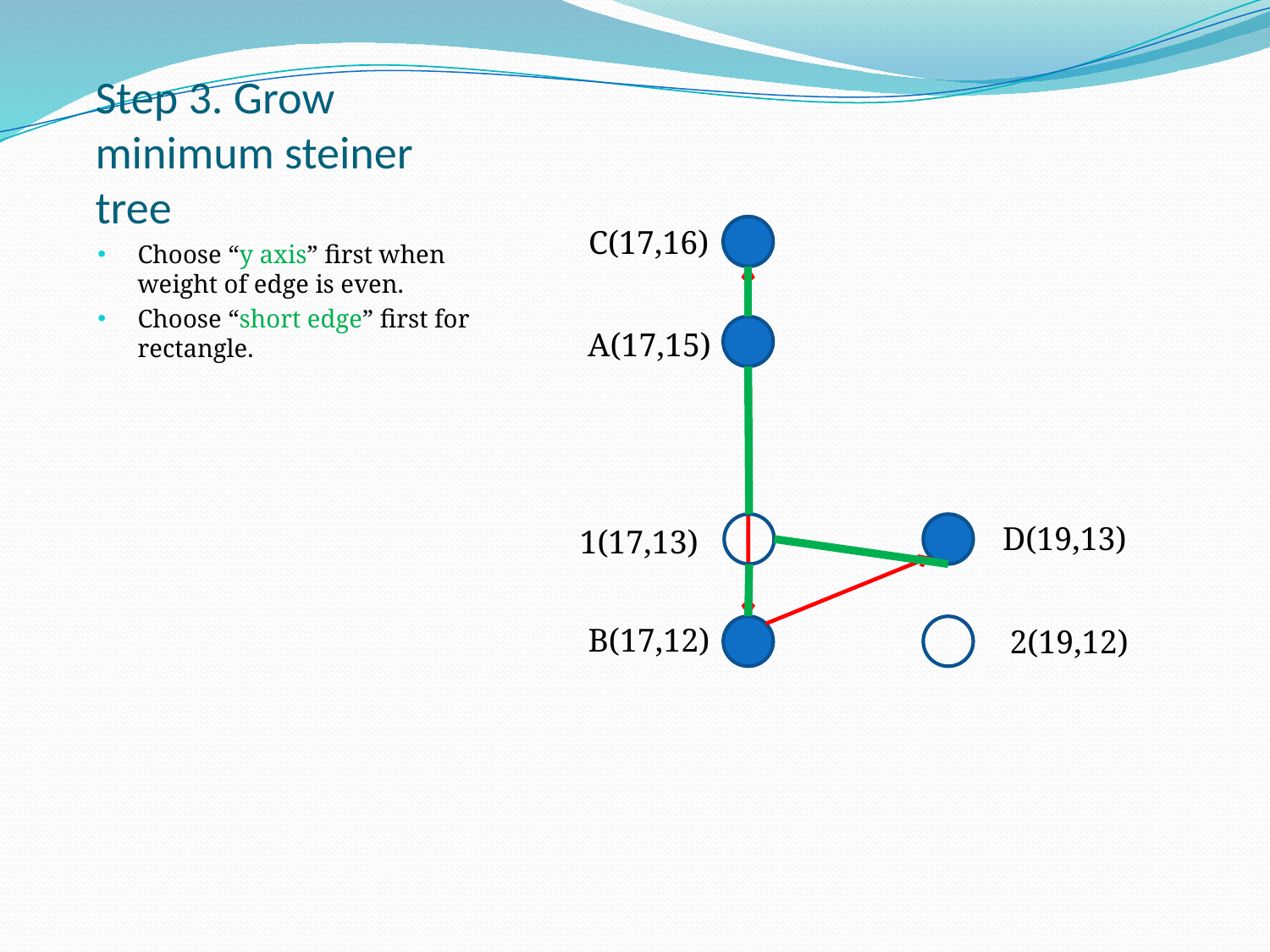

# Step 3. Grow minimum steiner tree
C(17,16)

A(17,15)
D(19,13)
B(17,12)

1(17,13)
2(19,12)

Choose “y axis” first when weight of edge is even.
Choose “short edge” first for rectangle.